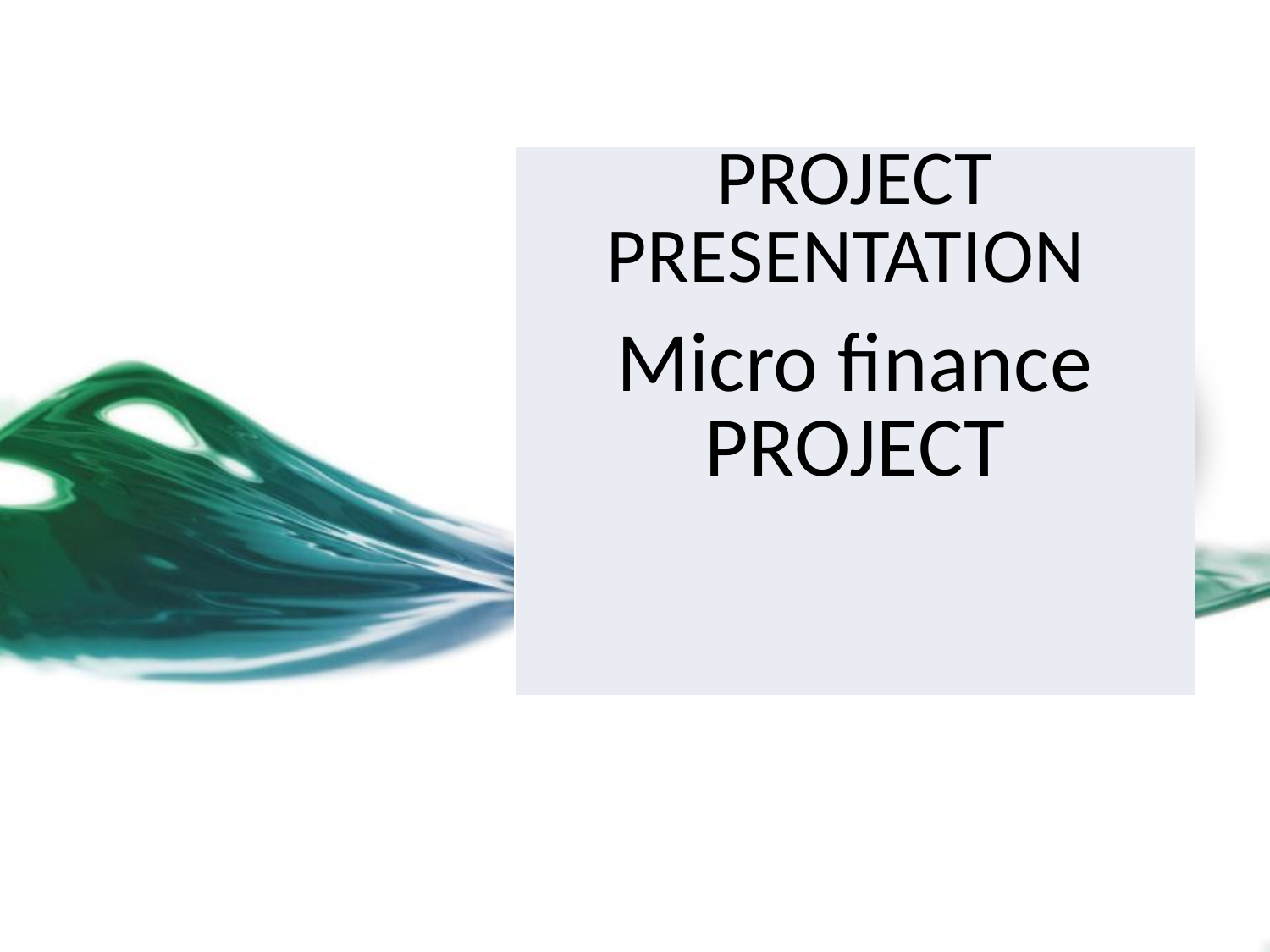

| PROJECT PRESENTATION Micro finance PROJECT |
| --- |